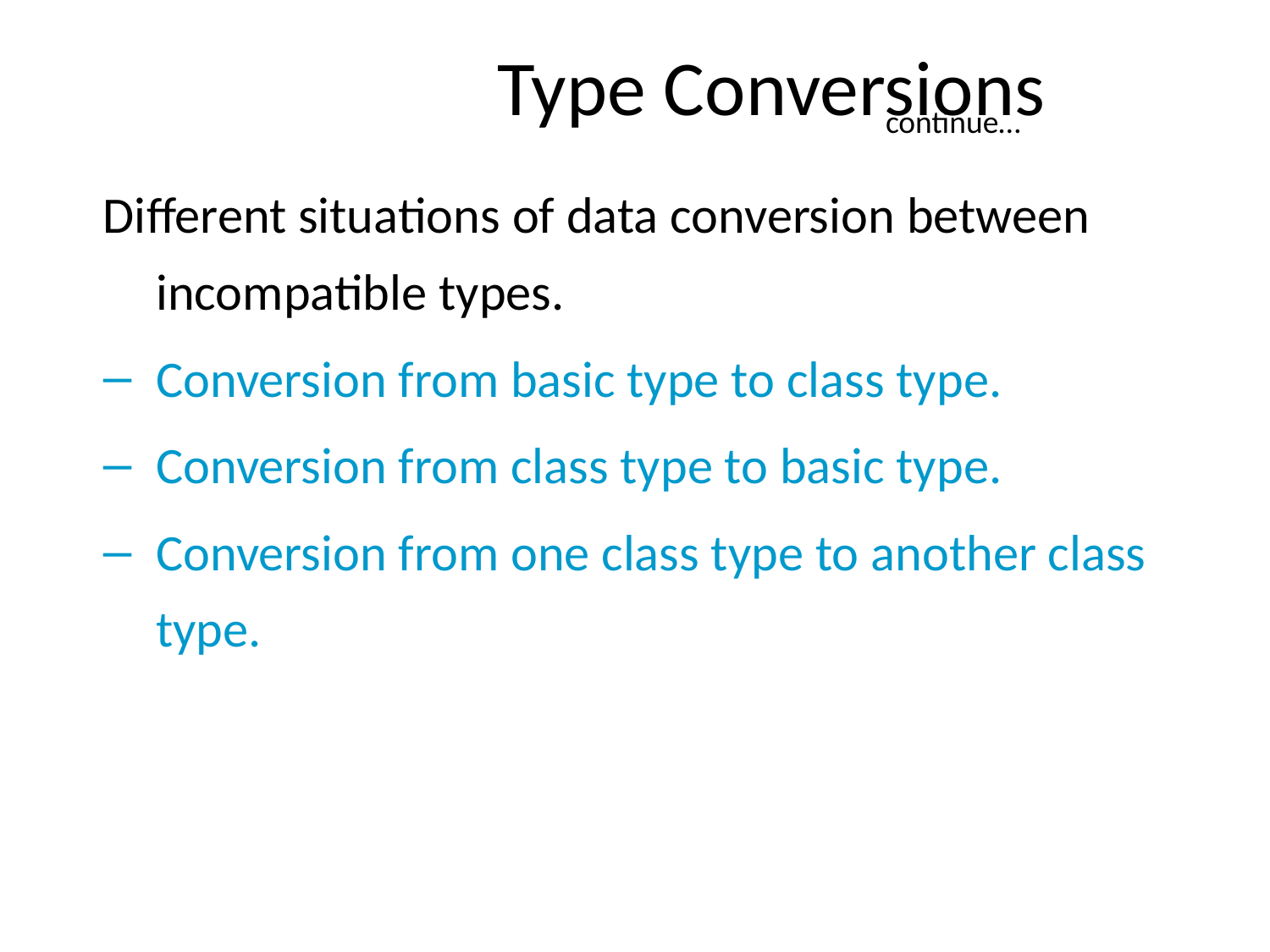

# Type Conversions
continue…
Different situations of data conversion between incompatible types.
Conversion from basic type to class type.
Conversion from class type to basic type.
Conversion from one class type to another class type.